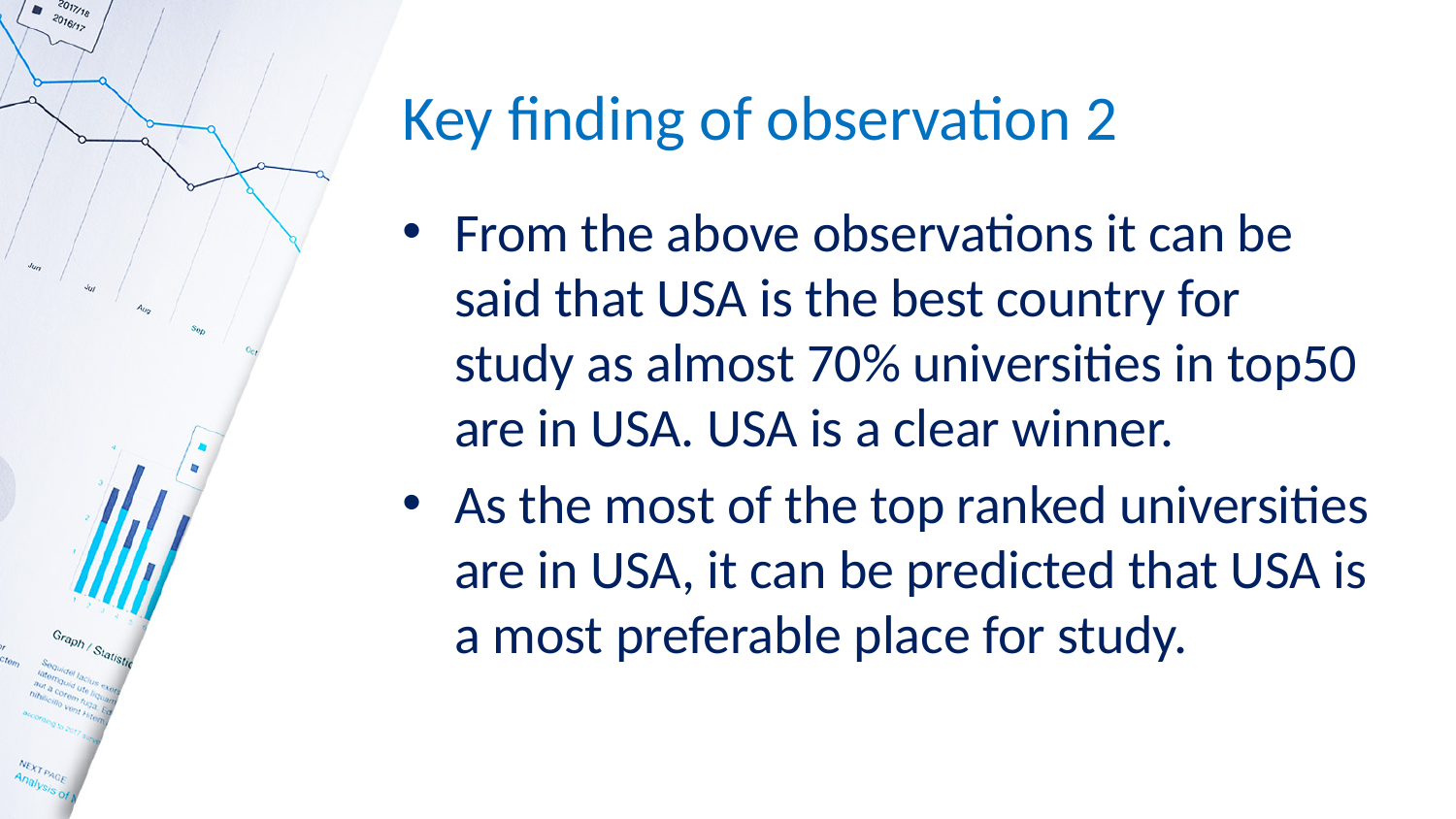

# Key finding of observation 2
From the above observations it can be said that USA is the best country for study as almost 70% universities in top50 are in USA. USA is a clear winner.
As the most of the top ranked universities are in USA, it can be predicted that USA is a most preferable place for study.